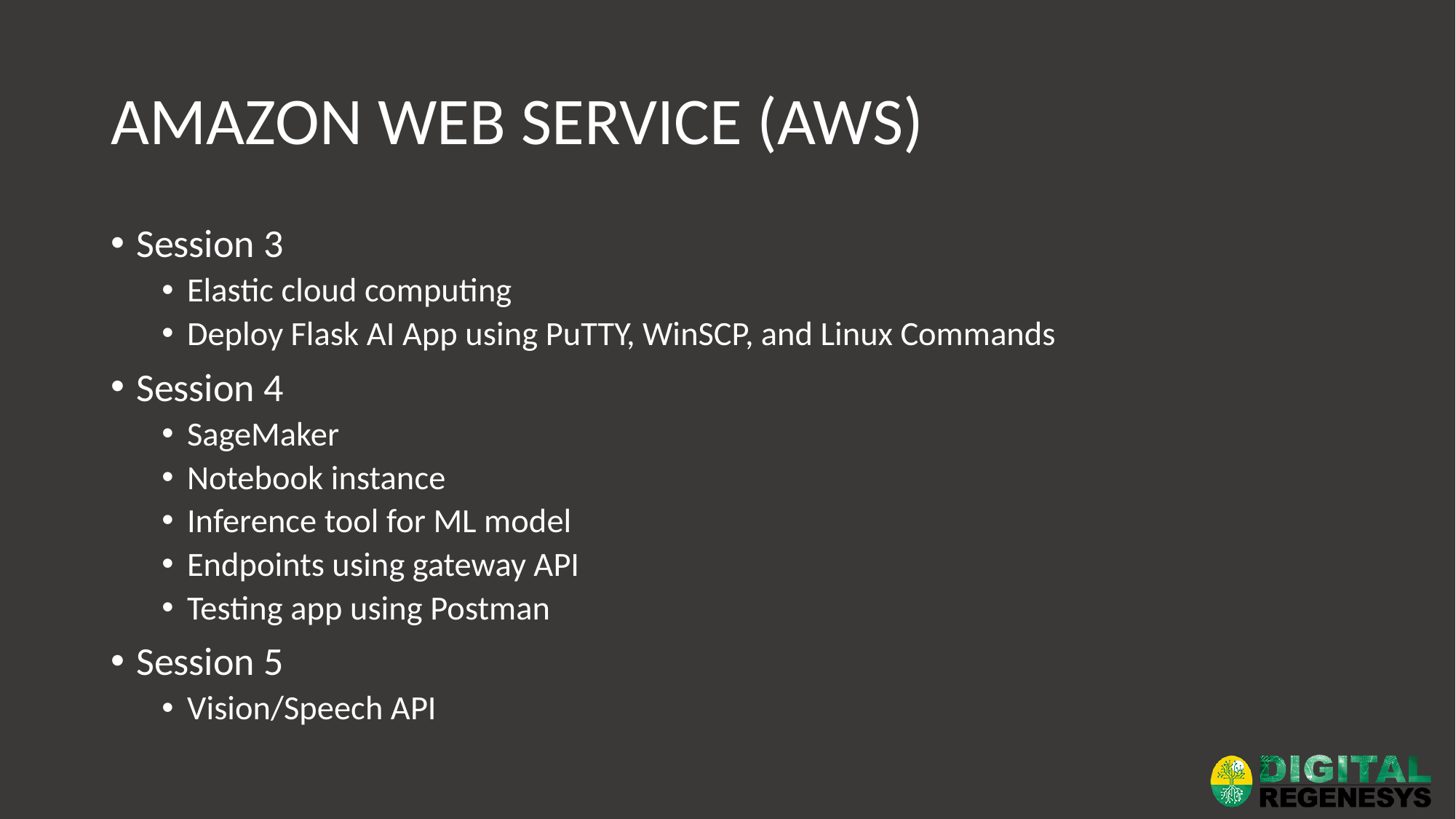

# AMAZON WEB SERVICE (AWS)
Session 3
Elastic cloud computing
Deploy Flask AI App using PuTTY, WinSCP, and Linux Commands
Session 4
SageMaker
Notebook instance
Inference tool for ML model
Endpoints using gateway API
Testing app using Postman
Session 5
Vision/Speech API